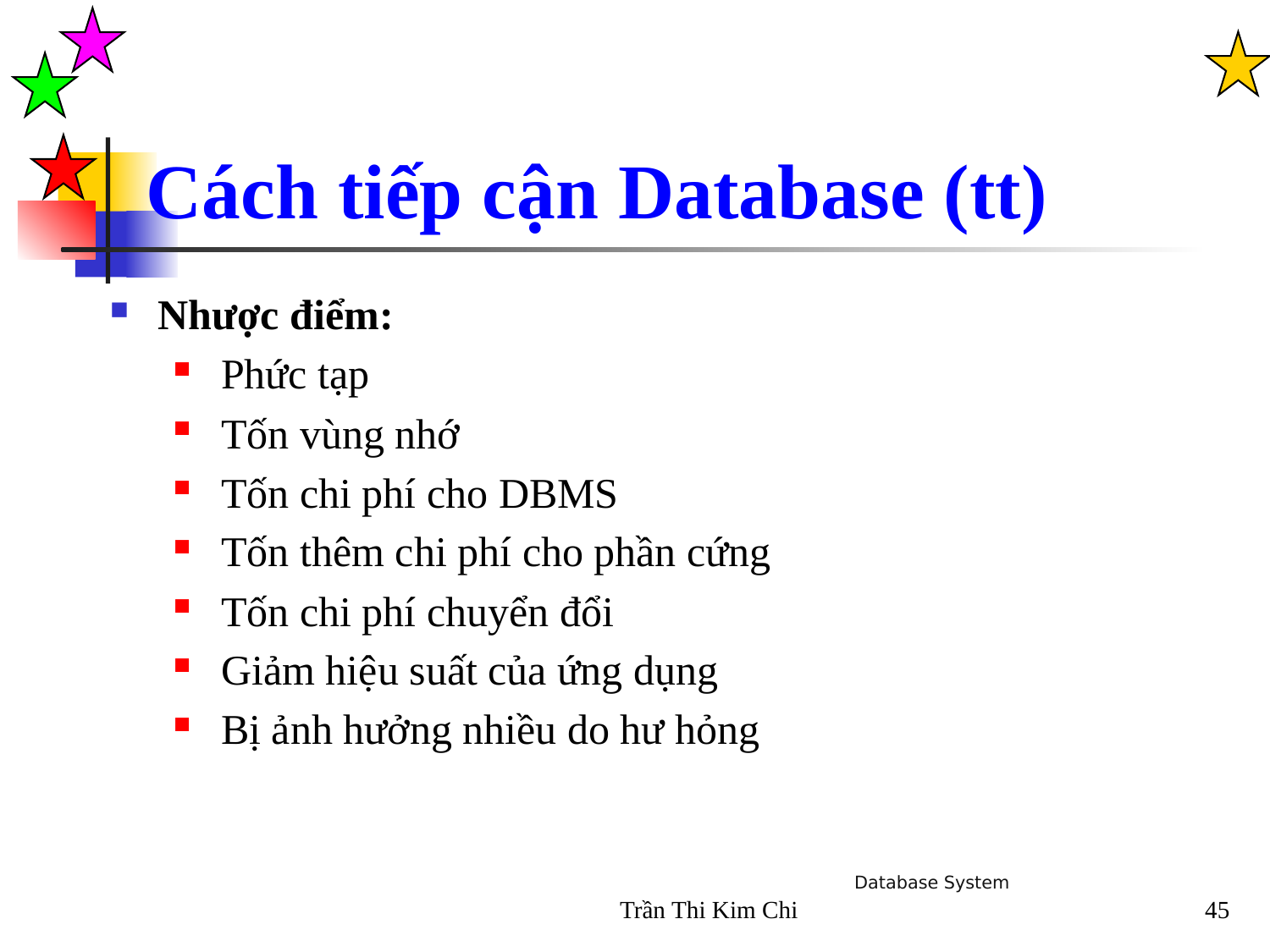

Cách tiếp cận Database (tt)
Nhược điểm:
Phức tạp
Tốn vùng nhớ
Tốn chi phí cho DBMS
Tốn thêm chi phí cho phần cứng
Tốn chi phí chuyển đổi
Giảm hiệu suất của ứng dụng
Bị ảnh hưởng nhiều do hư hỏng
Database System
Trần Thi Kim Chi
45